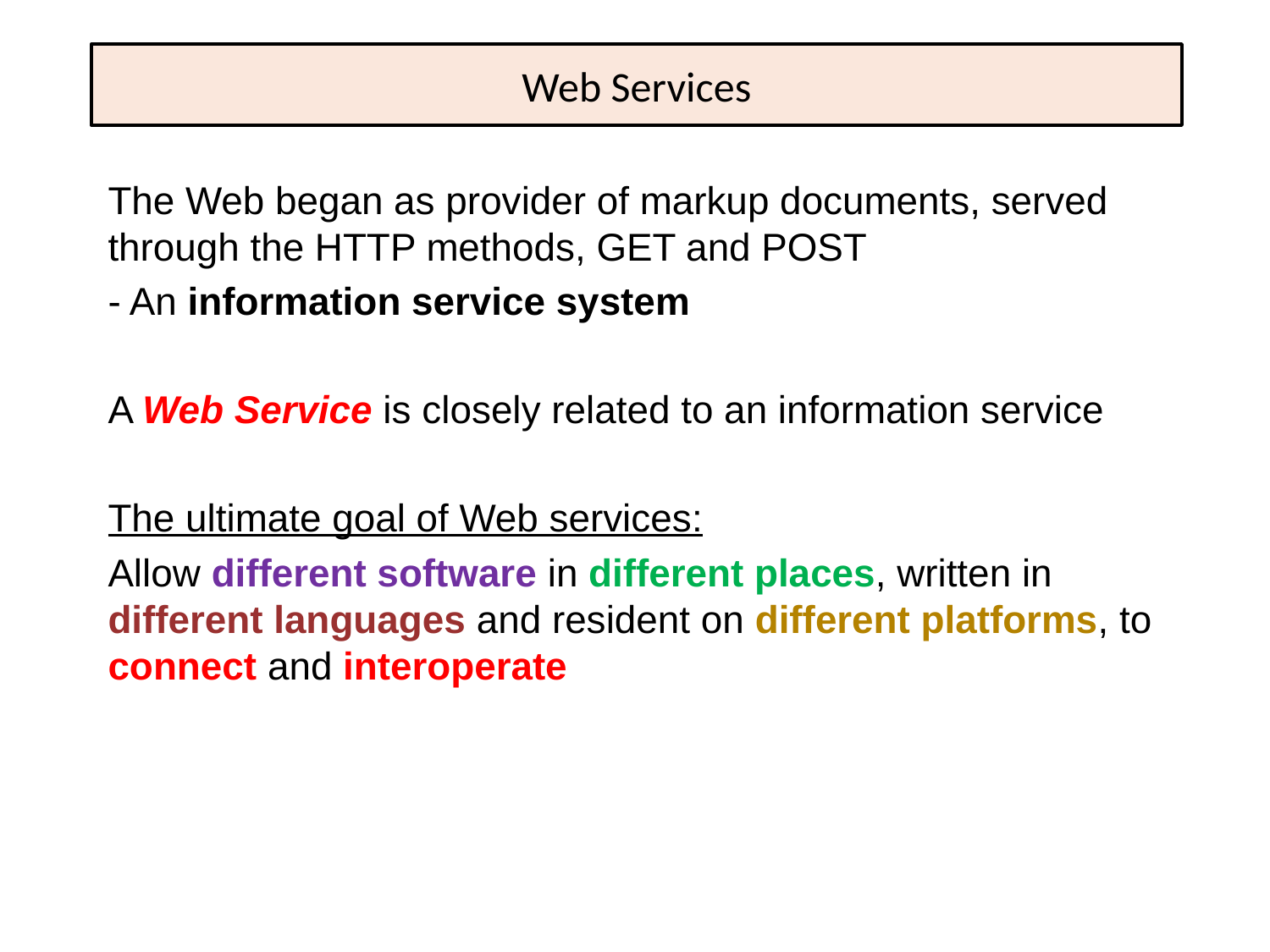

# Web Services
The Web began as provider of markup documents, served through the HTTP methods, GET and POST
- An information service system

A Web Service is closely related to an information service

The ultimate goal of Web services:
Allow different software in different places, written in different languages and resident on different platforms, to connect and interoperate